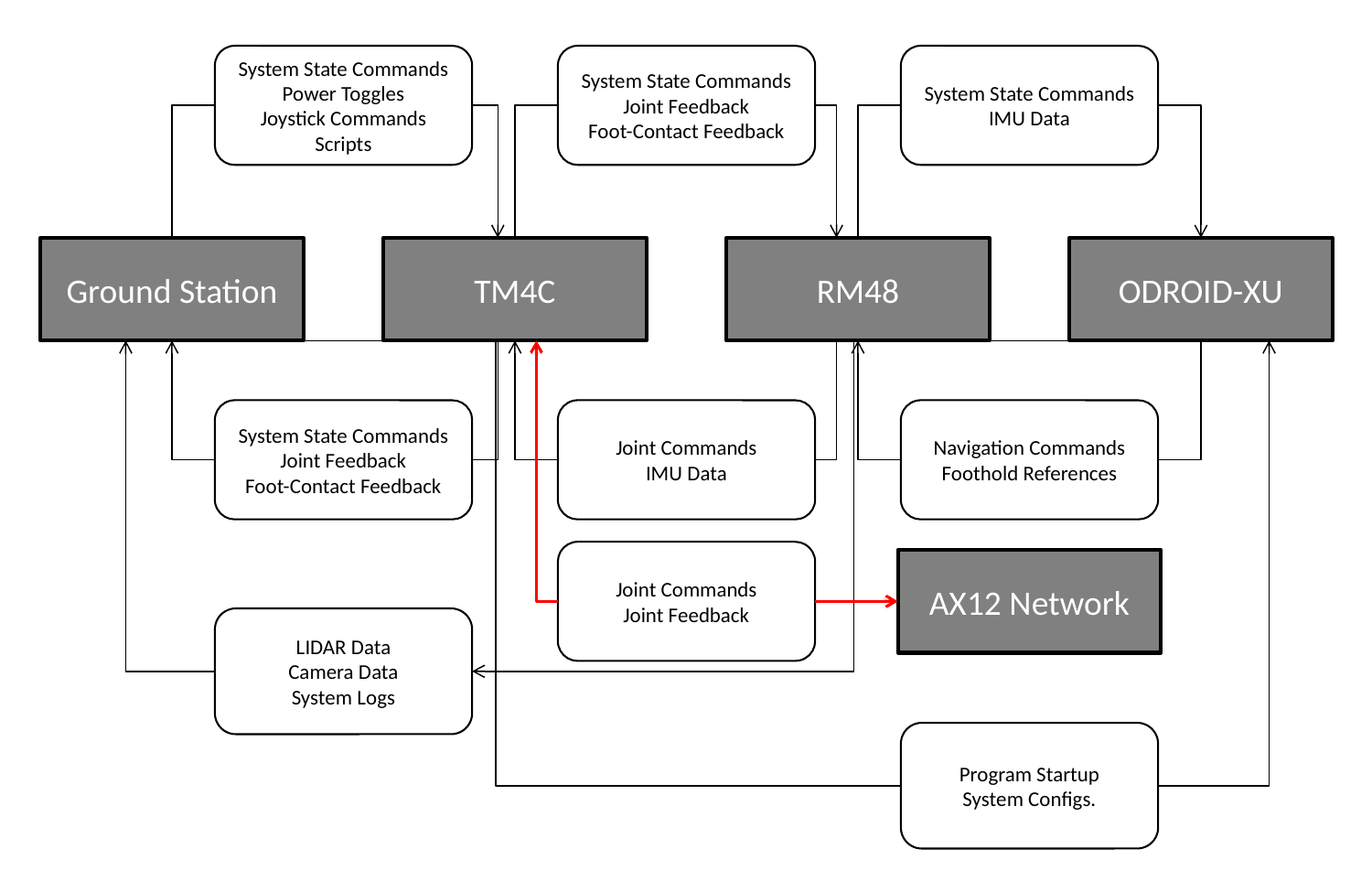

System State Commands
Power Toggles
Joystick Commands
Scripts
System State Commands
Joint Feedback
Foot-Contact Feedback
System State Commands
IMU Data
Ground Station
TM4C
RM48
ODROID-XU
Joint Commands
IMU Data
System State Commands
Joint Feedback
Foot-Contact Feedback
Navigation Commands
Foothold References
Joint Commands
Joint Feedback
AX12 Network
LIDAR Data
Camera Data
System Logs
Program Startup
System Configs.